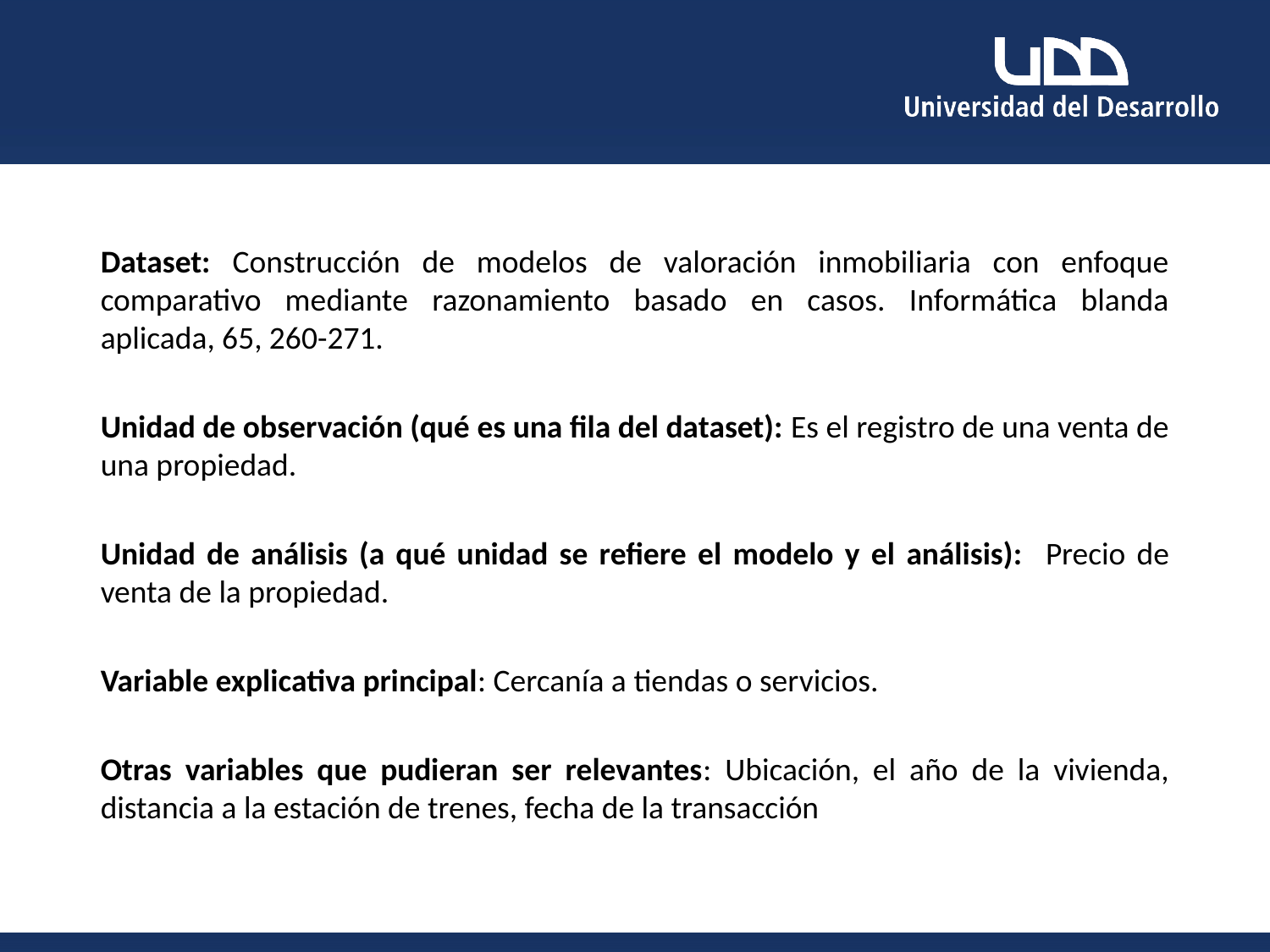

Dataset: Construcción de modelos de valoración inmobiliaria con enfoque comparativo mediante razonamiento basado en casos. Informática blanda aplicada, 65, 260-271.

Unidad de observación (qué es una fila del dataset): Es el registro de una venta de una propiedad.

Unidad de análisis (a qué unidad se refiere el modelo y el análisis):  Precio de venta de la propiedad.

Variable explicativa principal: Cercanía a tiendas o servicios.

Otras variables que pudieran ser relevantes: Ubicación, el año de la vivienda, distancia a la estación de trenes, fecha de la transacción